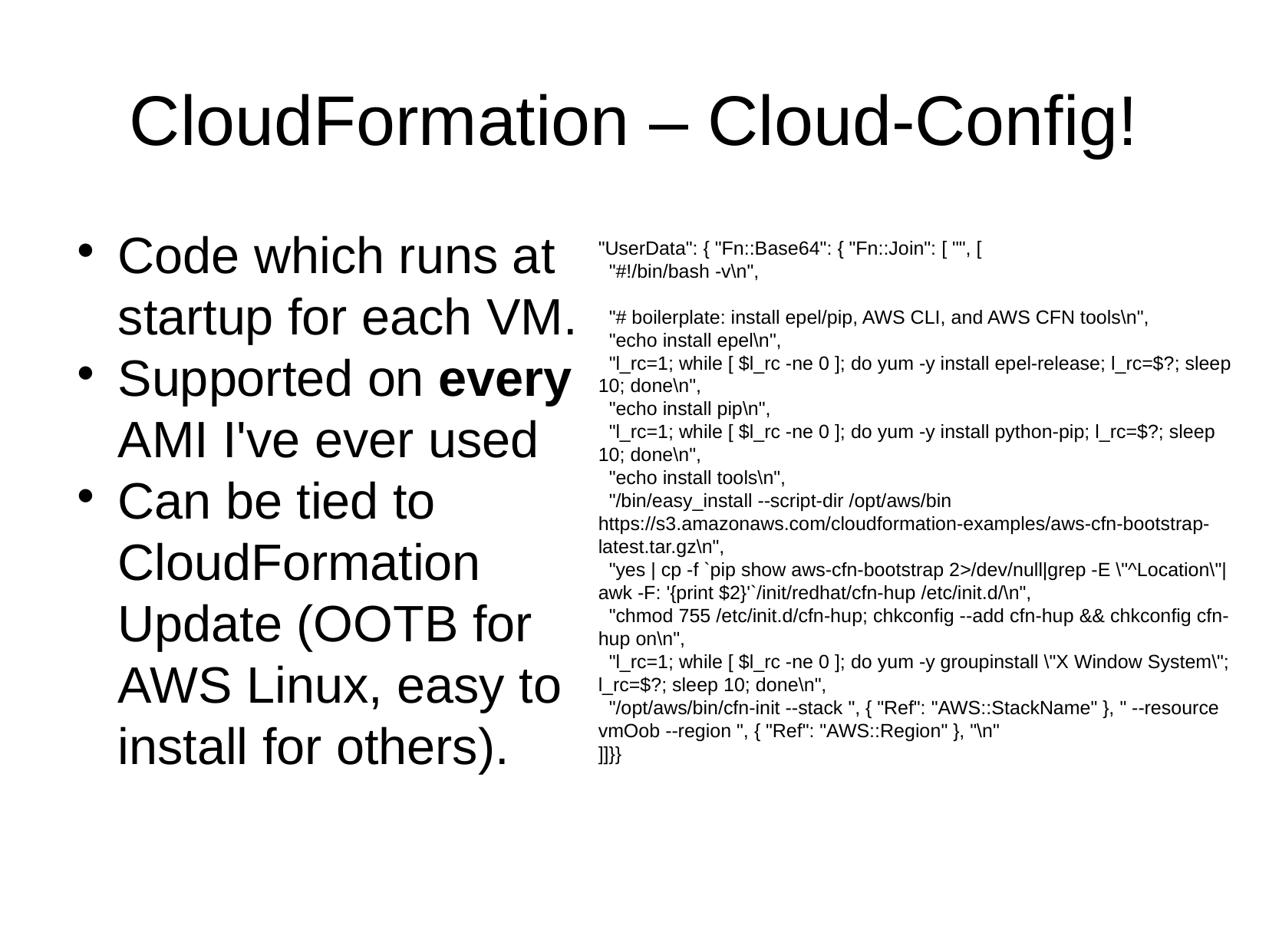

CloudFormation – Cloud-Config!
Code which runs at startup for each VM.
Supported on every AMI I've ever used
Can be tied to CloudFormation Update (OOTB for AWS Linux, easy to install for others).
"UserData": { "Fn::Base64": { "Fn::Join": [ "", [
  "#!/bin/bash -v\n",

  "# boilerplate: install epel/pip, AWS CLI, and AWS CFN tools\n",
  "echo install epel\n",
  "l_rc=1; while [ $l_rc -ne 0 ]; do yum -y install epel-release; l_rc=$?; sleep 10; done\n",
  "echo install pip\n",
  "l_rc=1; while [ $l_rc -ne 0 ]; do yum -y install python-pip; l_rc=$?; sleep 10; done\n",
  "echo install tools\n",
  "/bin/easy_install --script-dir /opt/aws/bin https://s3.amazonaws.com/cloudformation-examples/aws-cfn-bootstrap-latest.tar.gz\n",
  "yes | cp -f `pip show aws-cfn-bootstrap 2>/dev/null|grep -E \"^Location\"|awk -F: '{print $2}'`/init/redhat/cfn-hup /etc/init.d/\n",
  "chmod 755 /etc/init.d/cfn-hup; chkconfig --add cfn-hup && chkconfig cfn-hup on\n",
  "l_rc=1; while [ $l_rc -ne 0 ]; do yum -y groupinstall \"X Window System\"; l_rc=$?; sleep 10; done\n",
  "/opt/aws/bin/cfn-init --stack ", { "Ref": "AWS::StackName" }, " --resource vmOob --region ", { "Ref": "AWS::Region" }, "\n"
]]}}